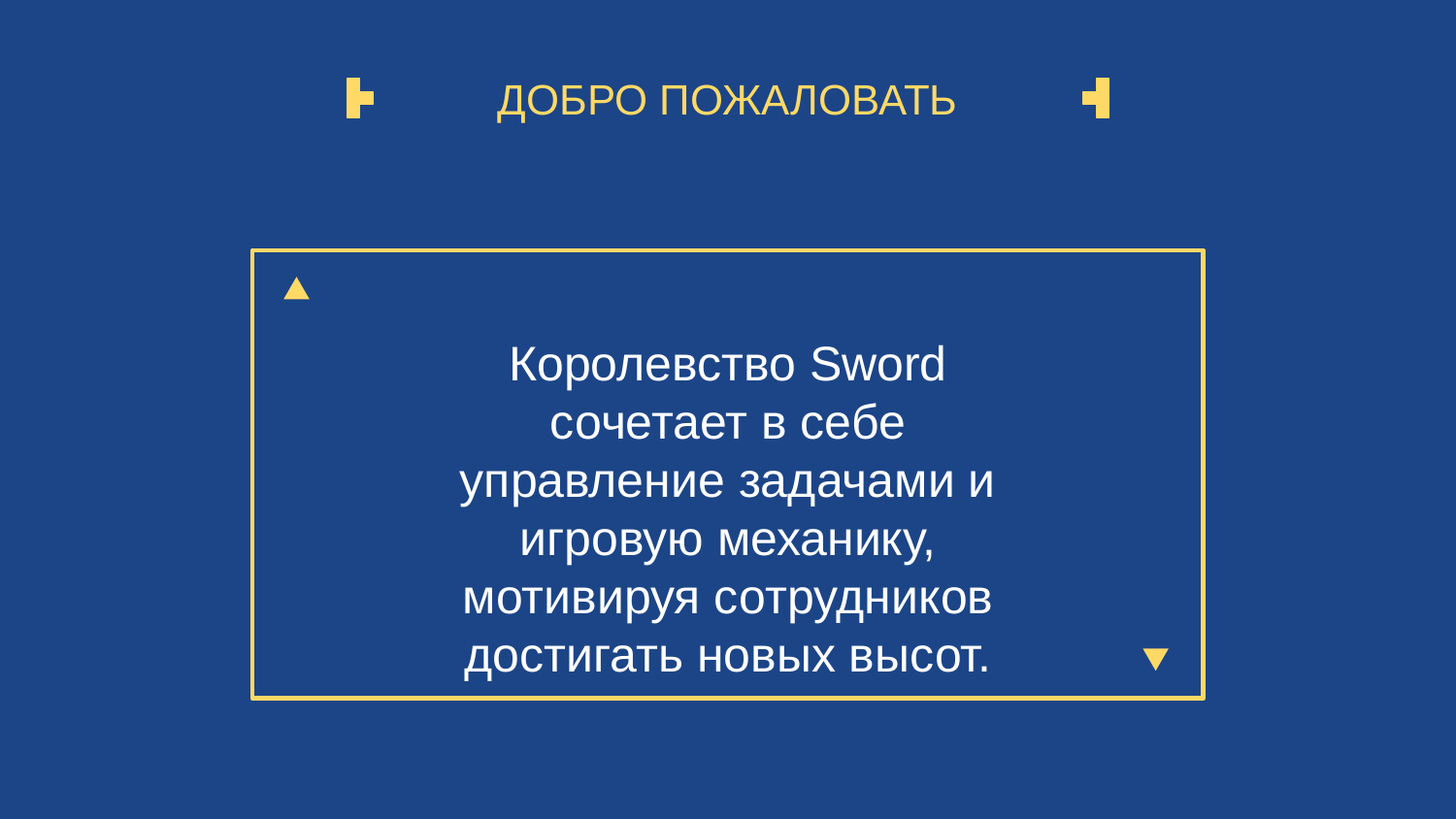

# ДОБРО ПОЖАЛОВАТЬ

Королевство Sword сочетает в себе управление задачами и игровую механику, мотивируя сотрудников достигать новых высот.